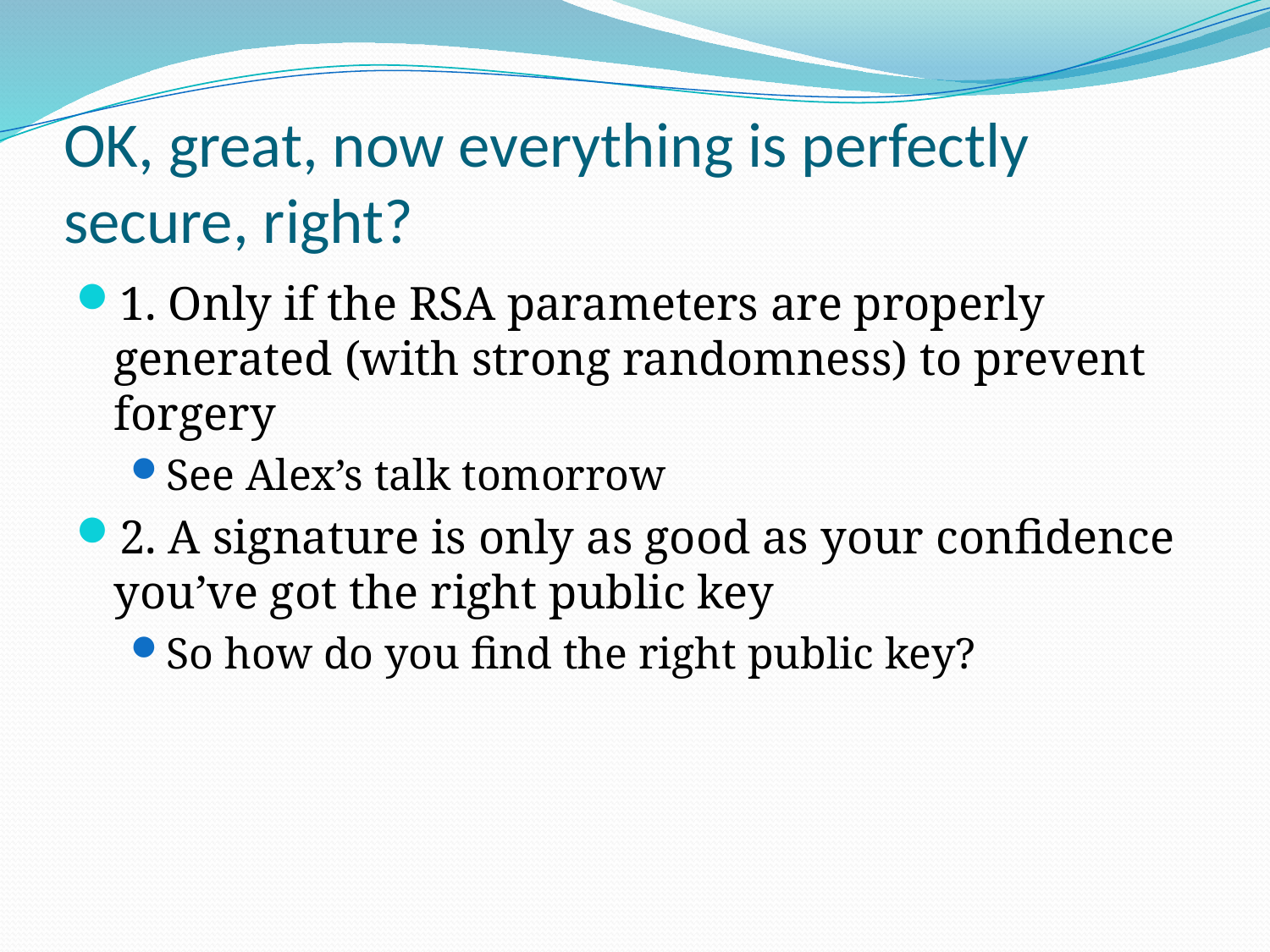

# OK, great, now everything is perfectly secure, right?
1. Only if the RSA parameters are properly generated (with strong randomness) to prevent forgery
See Alex’s talk tomorrow
2. A signature is only as good as your confidence you’ve got the right public key
So how do you find the right public key?